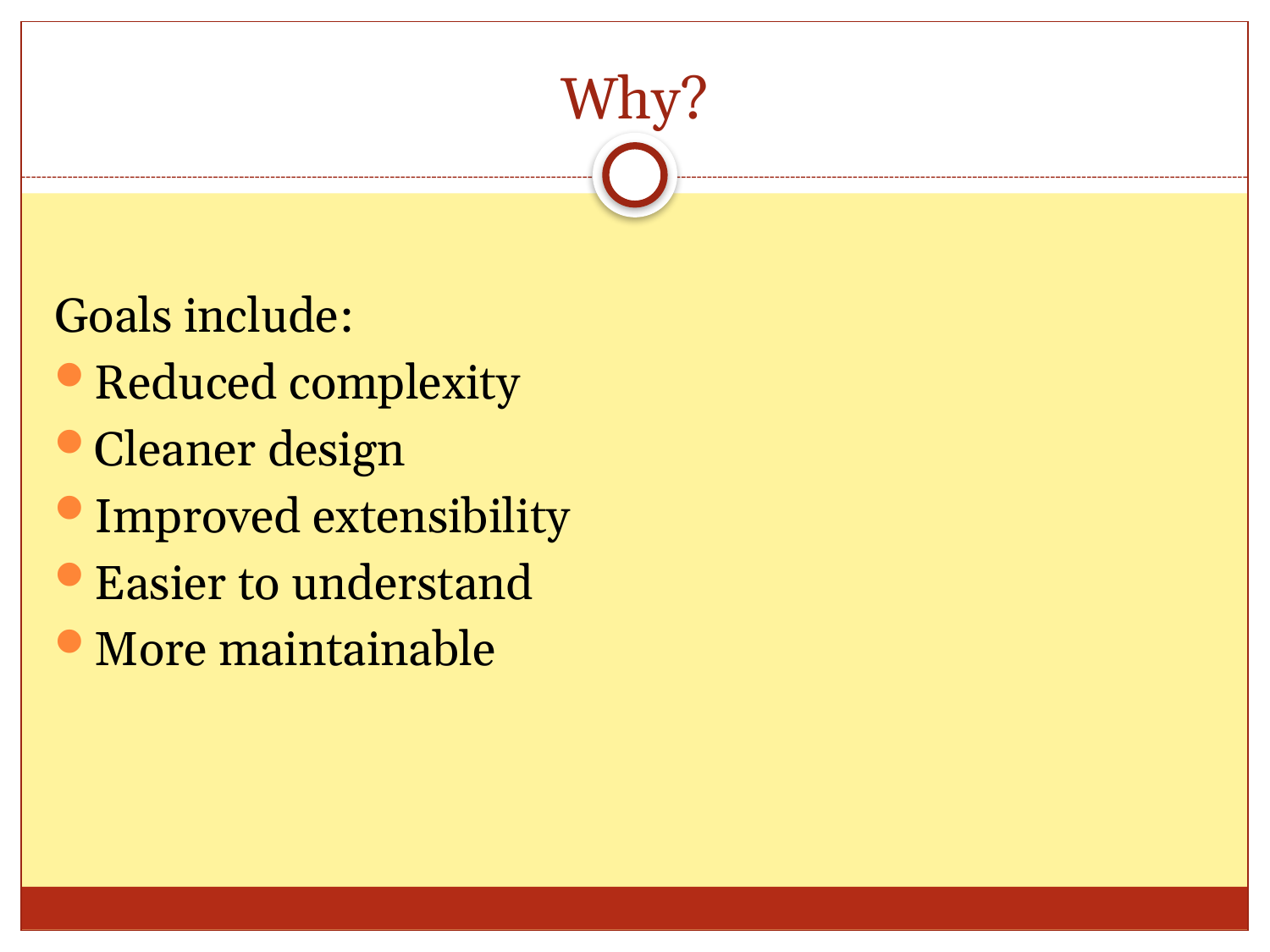

# Why?

Goals include:
Reduced complexity
Cleaner design
Improved extensibility
Easier to understand
More maintainable